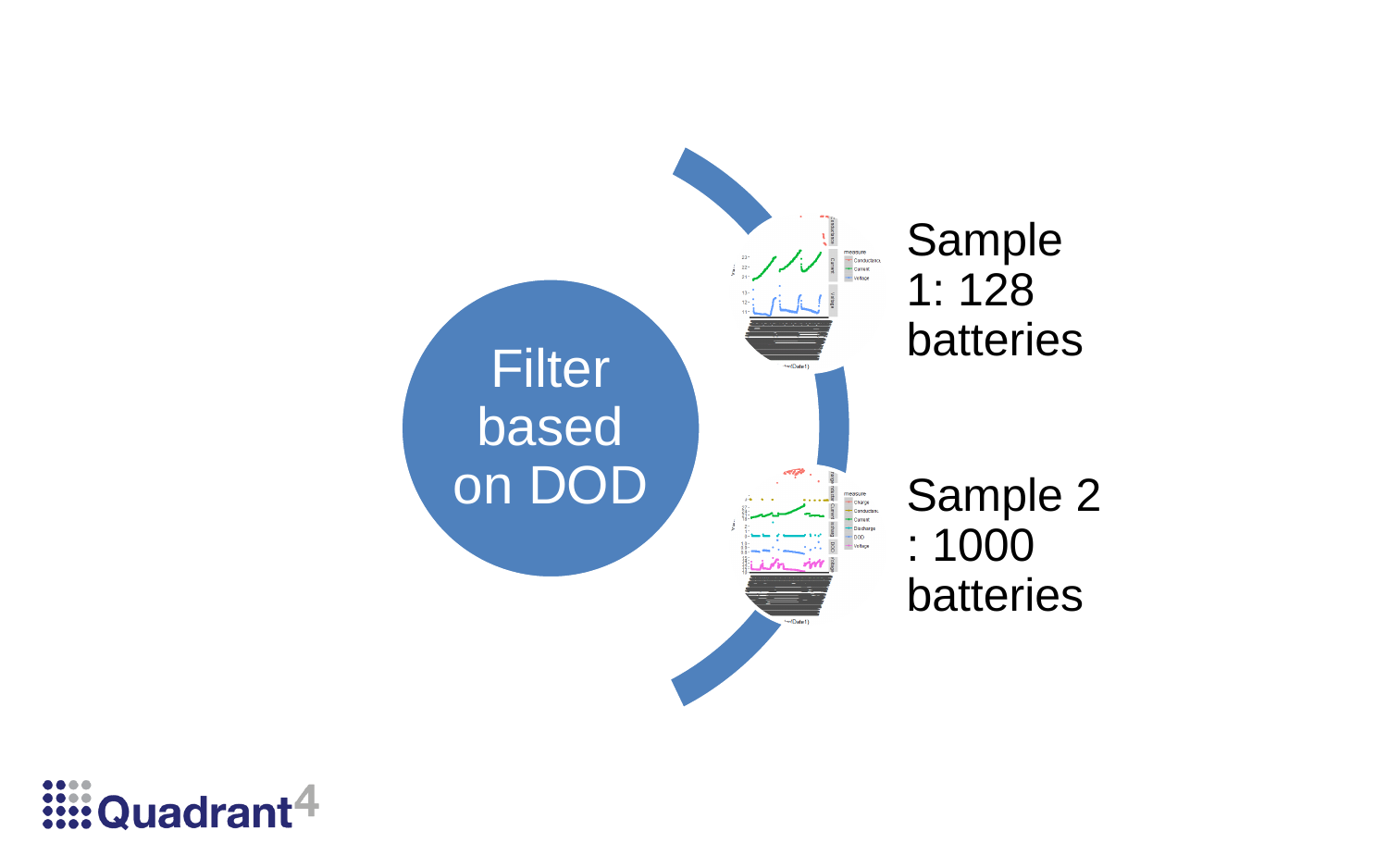

Filter based on DOD
Sample 1: 128 batteries
Sample 2 : 1000 batteries